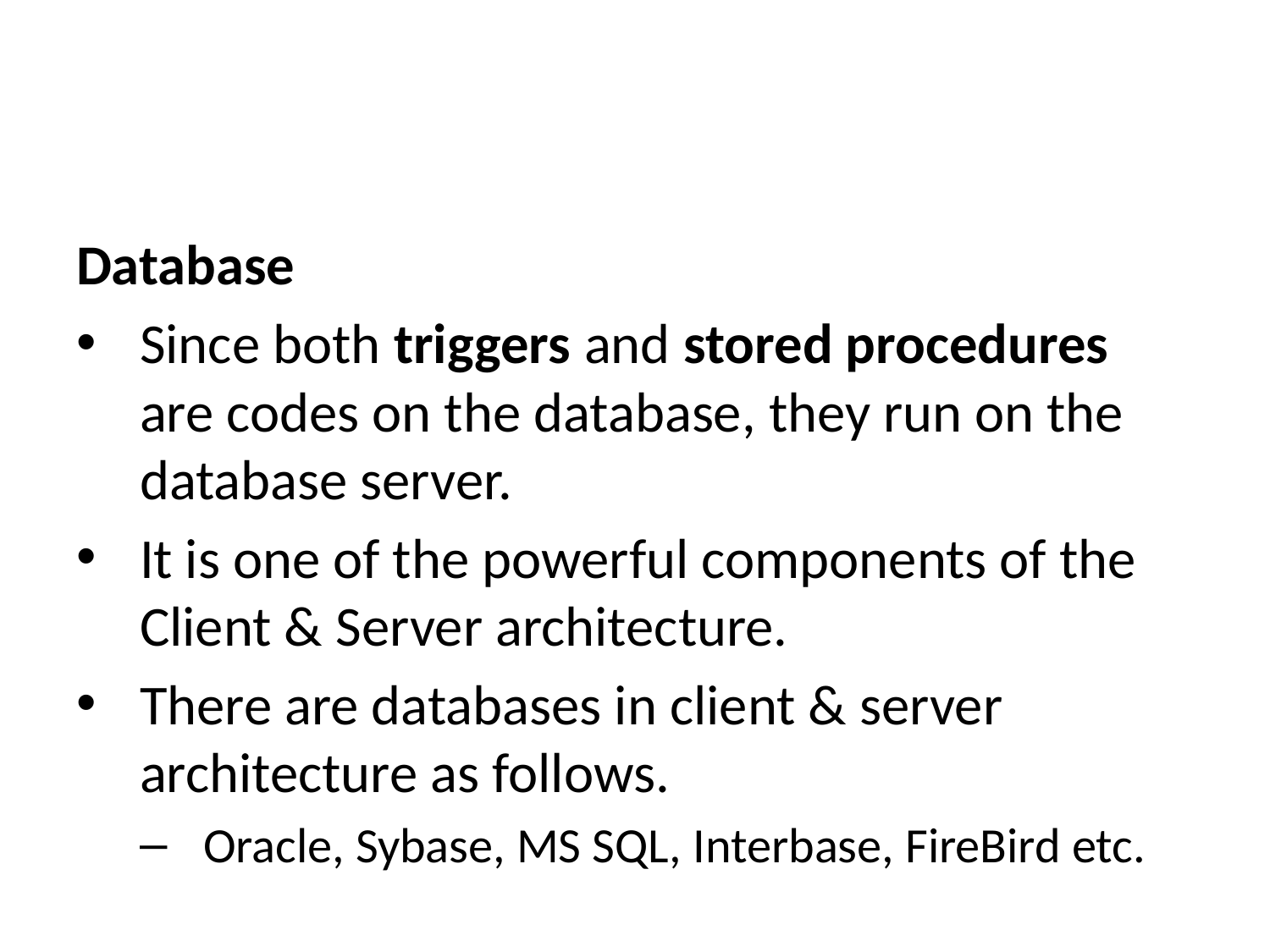

Database
Since both triggers and stored procedures are codes on the database, they run on the database server.
It is one of the powerful components of the Client & Server architecture.
There are databases in client & server architecture as follows.
Oracle, Sybase, MS SQL, Interbase, FireBird etc.